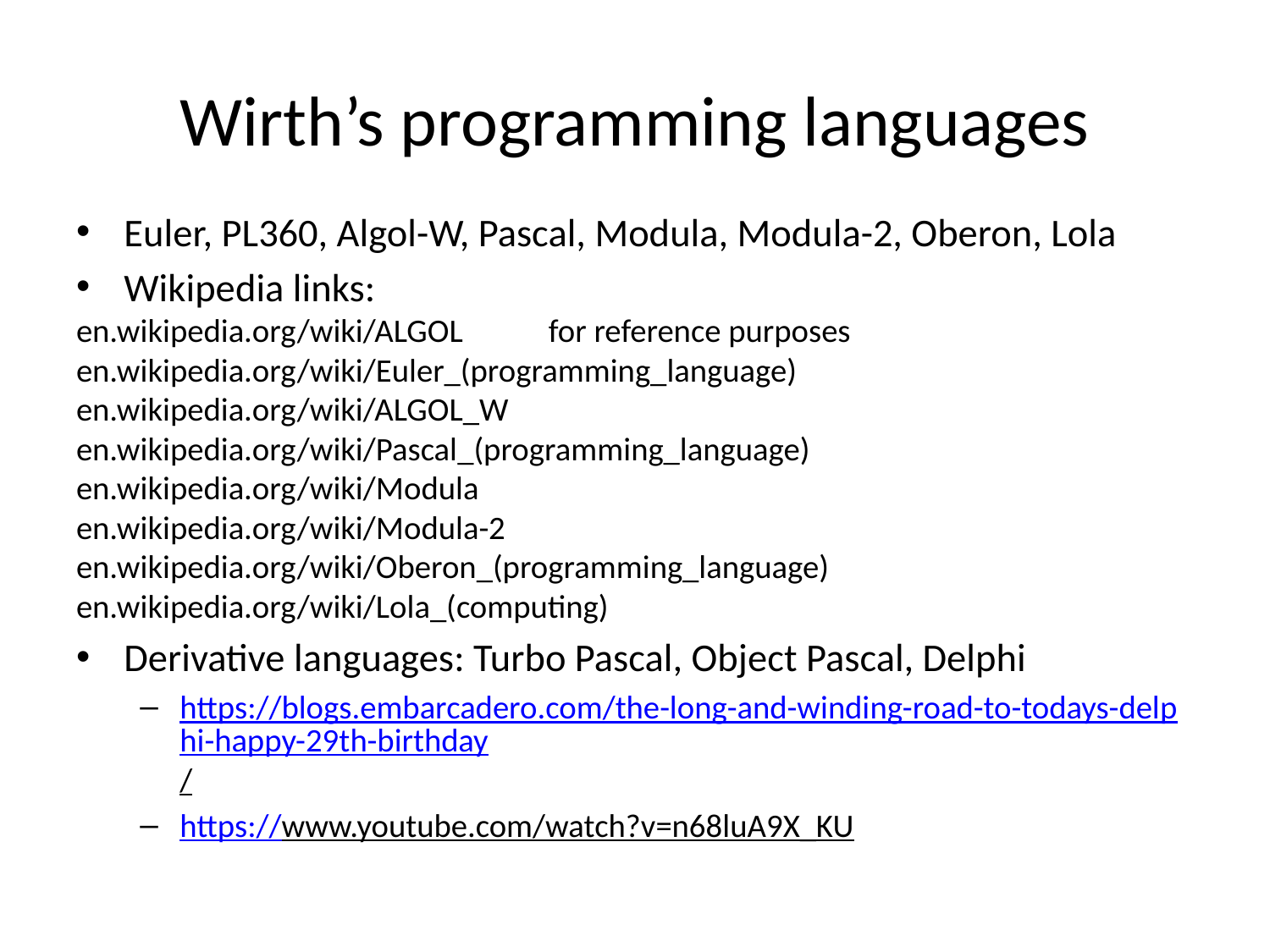

# Wirth’s programming languages
Euler, PL360, Algol-W, Pascal, Modula, Modula-2, Oberon, Lola
Wikipedia links:
en.wikipedia.org/wiki/ALGOL			for reference purposes
en.wikipedia.org/wiki/Euler_(programming_language) en.wikipedia.org/wiki/ALGOL_W en.wikipedia.org/wiki/Pascal_(programming_language) en.wikipedia.org/wiki/Modula
en.wikipedia.org/wiki/Modula-2 en.wikipedia.org/wiki/Oberon_(programming_language)  en.wikipedia.org/wiki/Lola_(computing)
Derivative languages: Turbo Pascal, Object Pascal, Delphi
https://blogs.embarcadero.com/the-long-and-winding-road-to-todays-delphi-happy-29th-birthday/
https://www.youtube.com/watch?v=n68luA9X_KU